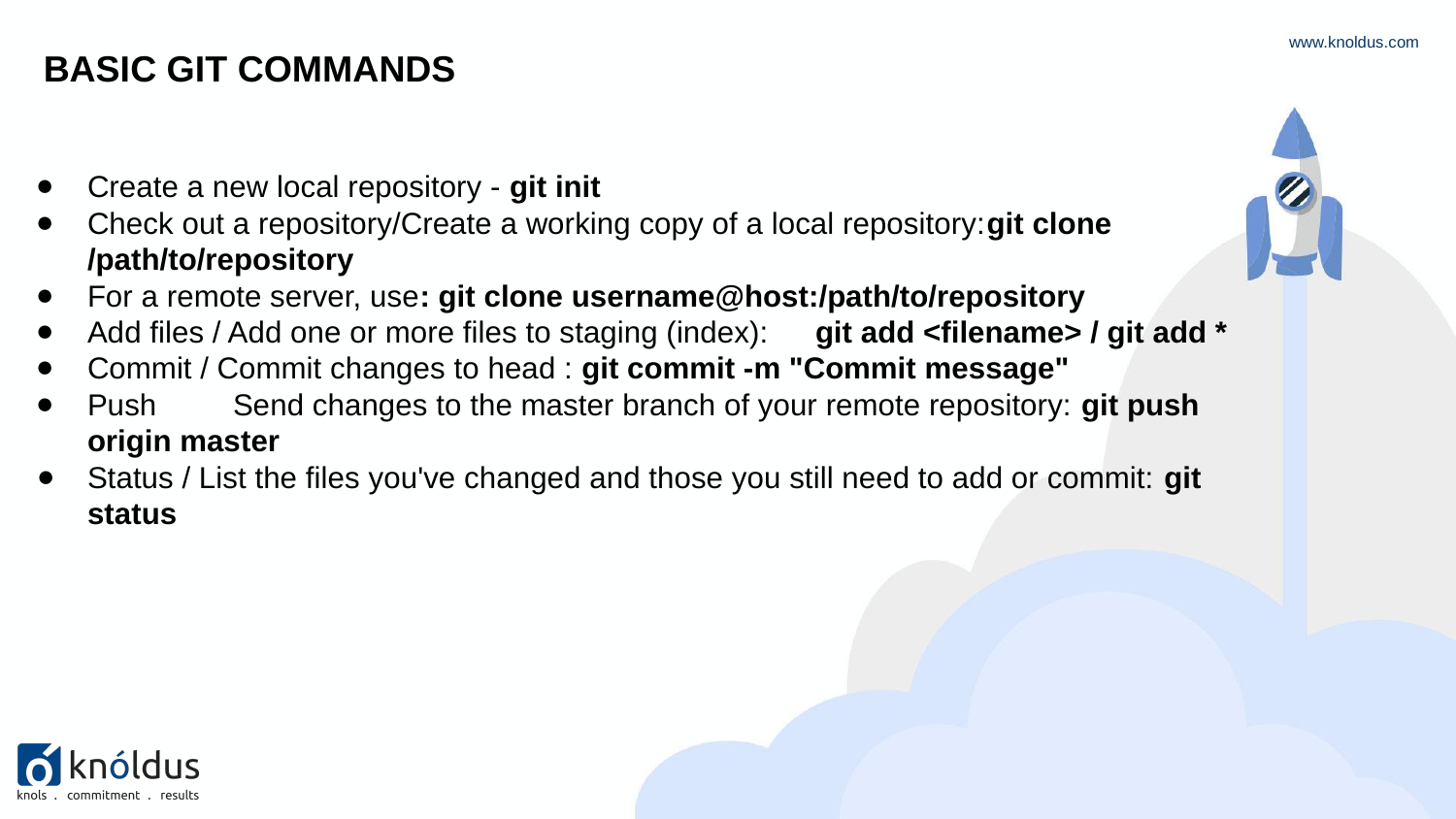

www.knoldus.com
BASIC GIT COMMANDS
Create a new local repository - git init
Check out a repository/Create a working copy of a local repository:git clone /path/to/repository
For a remote server, use: git clone username@host:/path/to/repository
Add files / Add one or more files to staging (index):	git add <filename> / git add *
Commit / Commit changes to head : git commit -m "Commit message"
Push	Send changes to the master branch of your remote repository: git push origin master
Status / List the files you've changed and those you still need to add or commit: git status